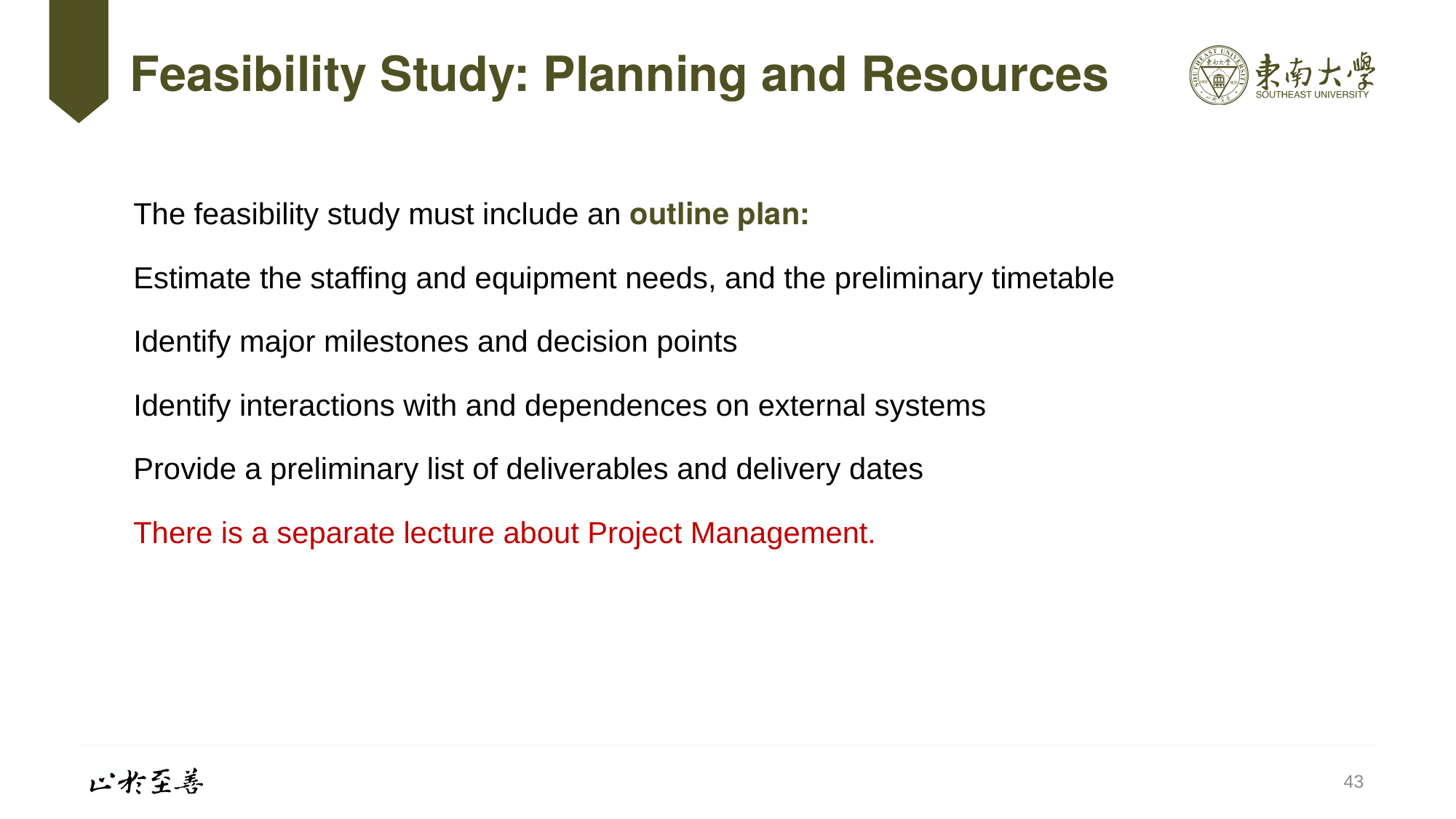

# Feasibility Study: Planning and Resources
The feasibility study must include an outline plan:
Estimate the staffing and equipment needs, and the preliminary timetable
Identify major milestones and decision points
Identify interactions with and dependences on external systems
Provide a preliminary list of deliverables and delivery dates
There is a separate lecture about Project Management.
43